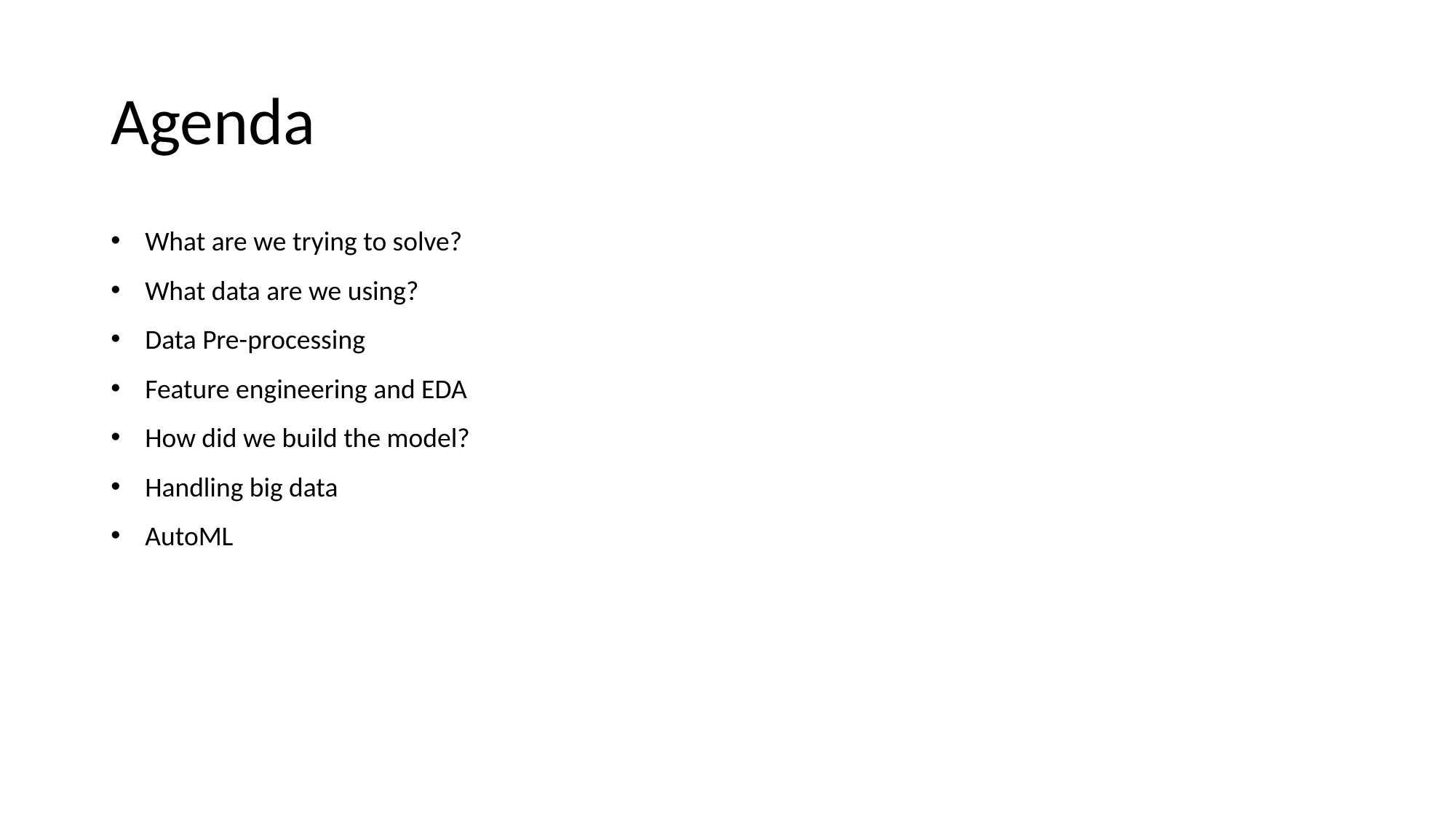

# Agenda
What are we trying to solve?
What data are we using?
Data Pre-processing
Feature engineering and EDA
How did we build the model?
Handling big data
AutoML